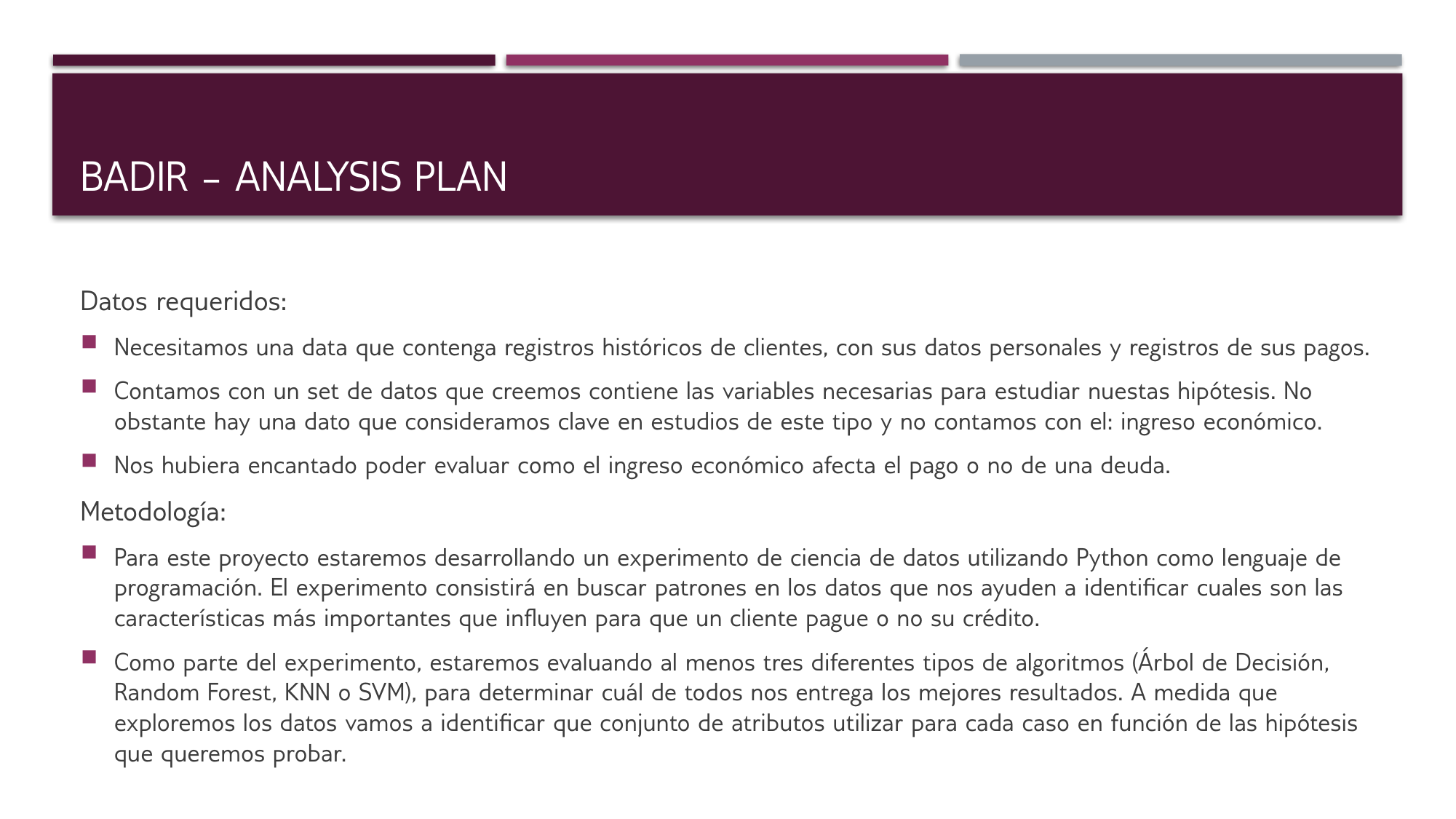

# Badir – analysis plan
Datos requeridos:
Necesitamos una data que contenga registros históricos de clientes, con sus datos personales y registros de sus pagos.
Contamos con un set de datos que creemos contiene las variables necesarias para estudiar nuestas hipótesis. No obstante hay una dato que consideramos clave en estudios de este tipo y no contamos con el: ingreso económico.
Nos hubiera encantado poder evaluar como el ingreso económico afecta el pago o no de una deuda.
Metodología:
Para este proyecto estaremos desarrollando un experimento de ciencia de datos utilizando Python como lenguaje de programación. El experimento consistirá en buscar patrones en los datos que nos ayuden a identificar cuales son las características más importantes que influyen para que un cliente pague o no su crédito.
Como parte del experimento, estaremos evaluando al menos tres diferentes tipos de algoritmos (Árbol de Decisión, Random Forest, KNN o SVM), para determinar cuál de todos nos entrega los mejores resultados. A medida que exploremos los datos vamos a identificar que conjunto de atributos utilizar para cada caso en función de las hipótesis que queremos probar.